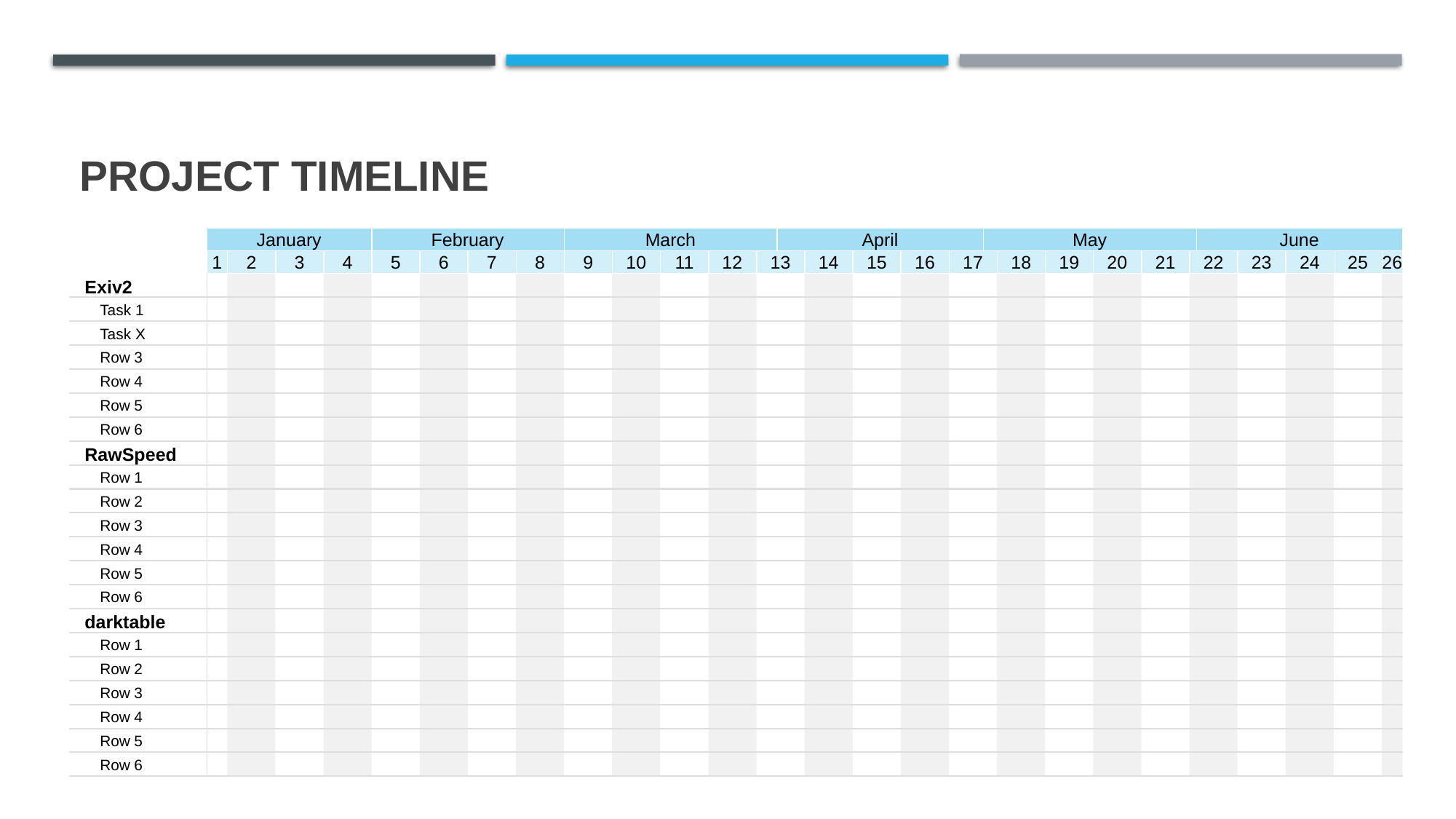

# Project timeline
​

January
February
March
April
May
June
1
2
3
4
5
6
7
8
9
10
11
12
13
14
15
16
17
18
19
20
21
22
23
24
25
26

Exiv2

Task 1

Task X

Row 3

Row 4

Row 5

Row 6

RawSpeed

Row 1

Row 2

Row 3

Row 4

Row 5

Row 6

darktable

Row 1

Row 2

Row 3

Row 4

Row 5

Row 6